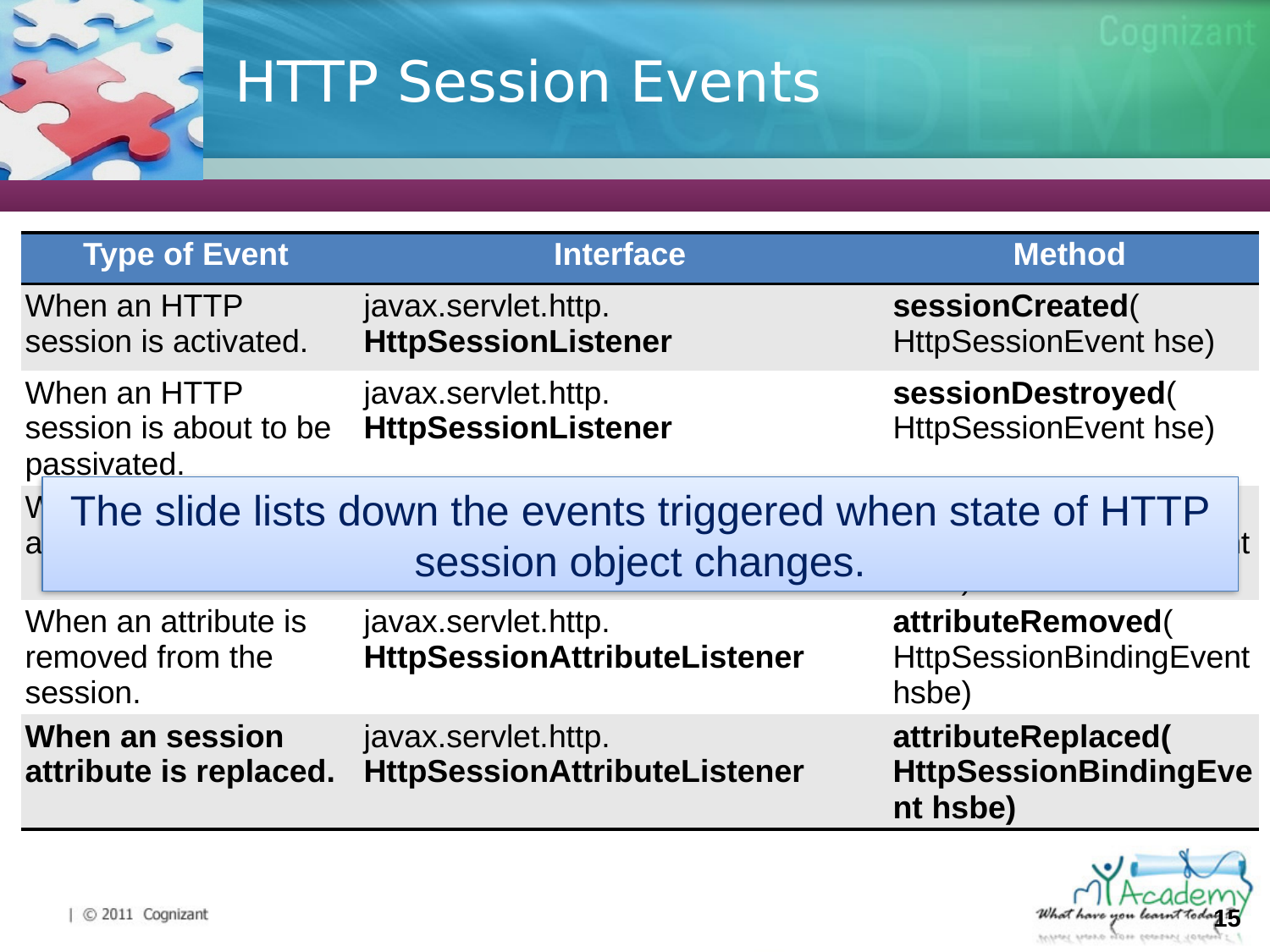

# HTTP Session Events
| Type of Event | Interface | Method |
| --- | --- | --- |
| When an HTTP session is activated. | javax.servlet.http. HttpSessionListener | sessionCreated( HttpSessionEvent hse) |
| When an HTTP session is about to be passivated. | javax.servlet.http. HttpSessionListener | sessionDestroyed( HttpSessionEvent hse) |
| When an attribute is added in the Session. | javax.servlet.http. HttpSessionAttributeListener | attributeAdded( HttpSessionBindingEvent hsbe) |
| When an attribute is removed from the session. | javax.servlet.http. HttpSessionAttributeListener | attributeRemoved( HttpSessionBindingEvent hsbe) |
| When an session attribute is replaced. | javax.servlet.http. HttpSessionAttributeListener | attributeReplaced( HttpSessionBindingEvent hsbe) |
The slide lists down the events triggered when state of HTTP session object changes.
15